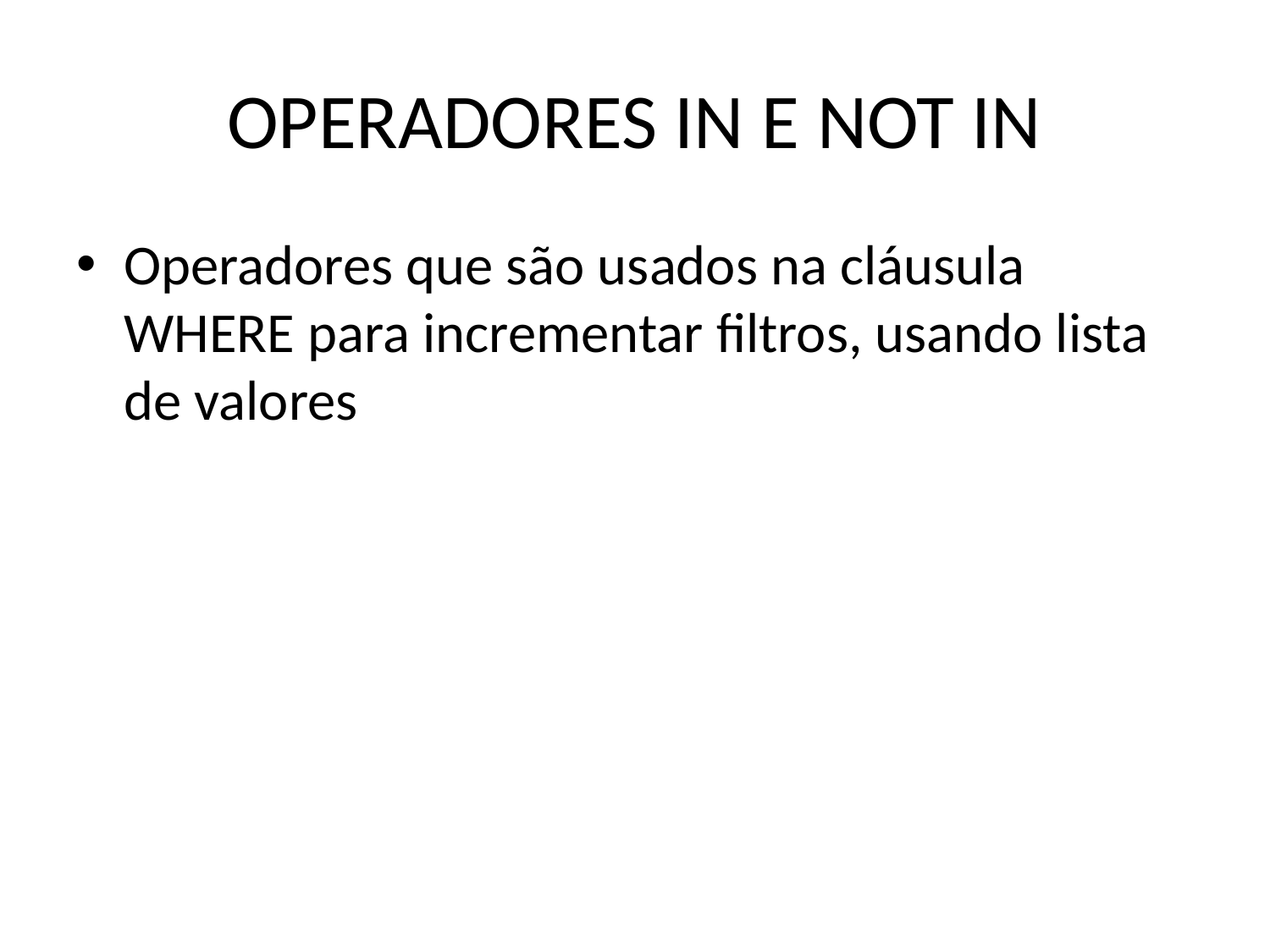

# OPERADORES IN E NOT IN
Operadores que são usados na cláusula WHERE para incrementar filtros, usando lista de valores